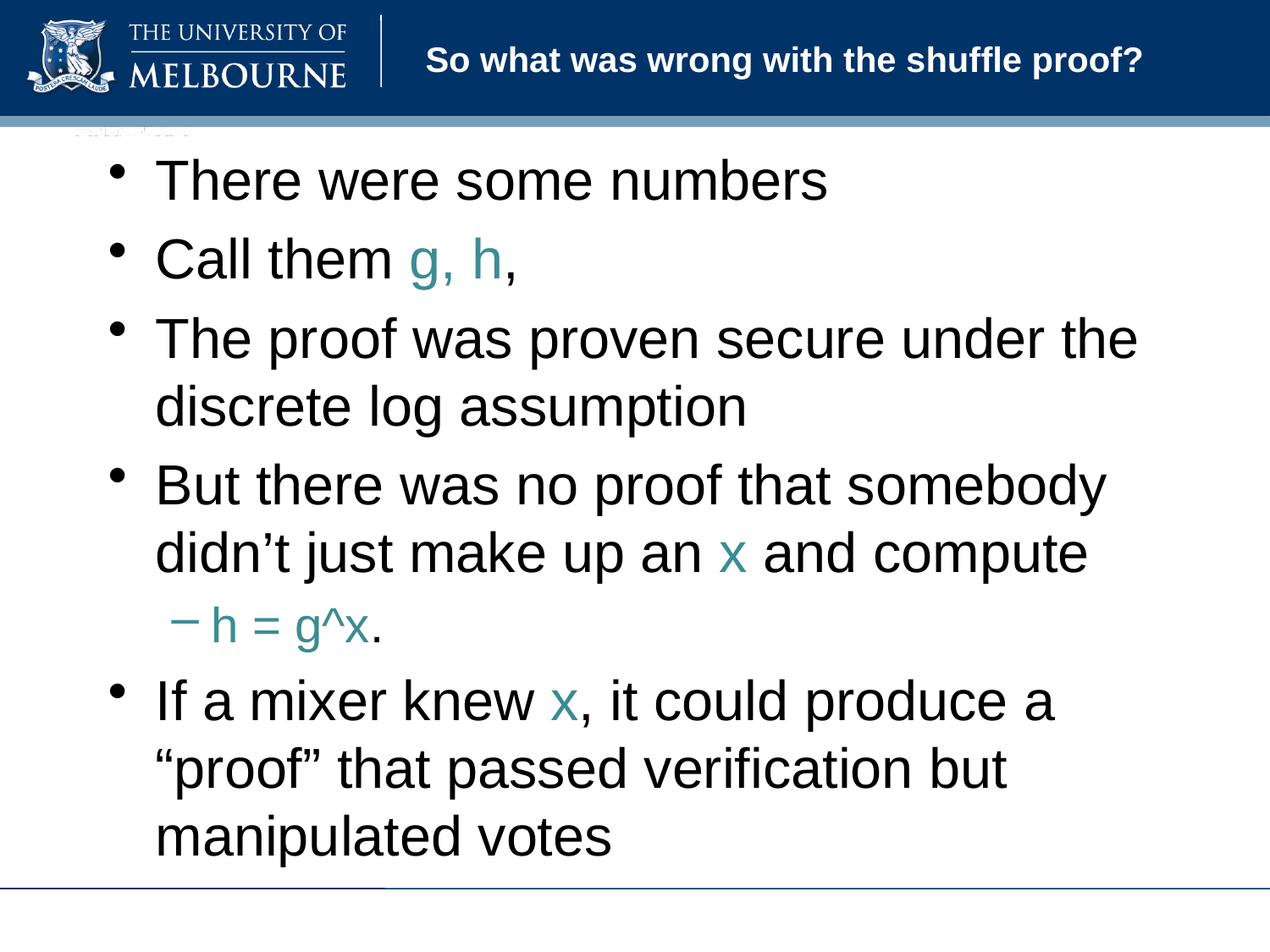

# So what was wrong with the shuffle proof?
There were some numbers
Call them g, h,
The proof was proven secure under the discrete log assumption
But there was no proof that somebody didn’t just make up an x and compute
h = g^x.
If a mixer knew x, it could produce a “proof” that passed verification but manipulated votes